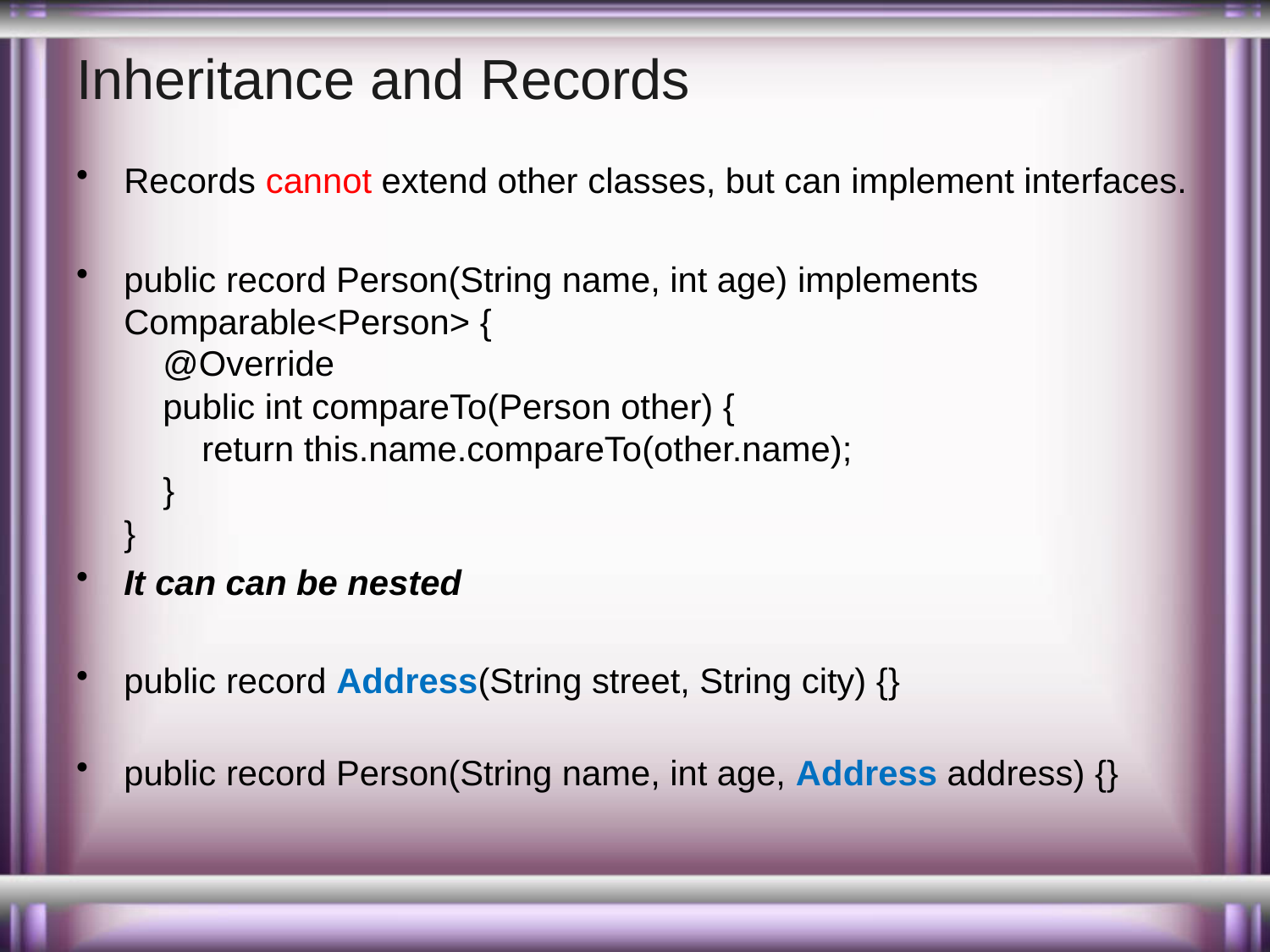

# Inheritance and Records
Records cannot extend other classes, but can implement interfaces.

public record Person(String name, int age) implements Comparable<Person> {
    @Override
    public int compareTo(Person other) {
        return this.name.compareTo(other.name);
    }
}
It can can be nested

public record Address(String street, String city) {}
public record Person(String name, int age, Address address) {}